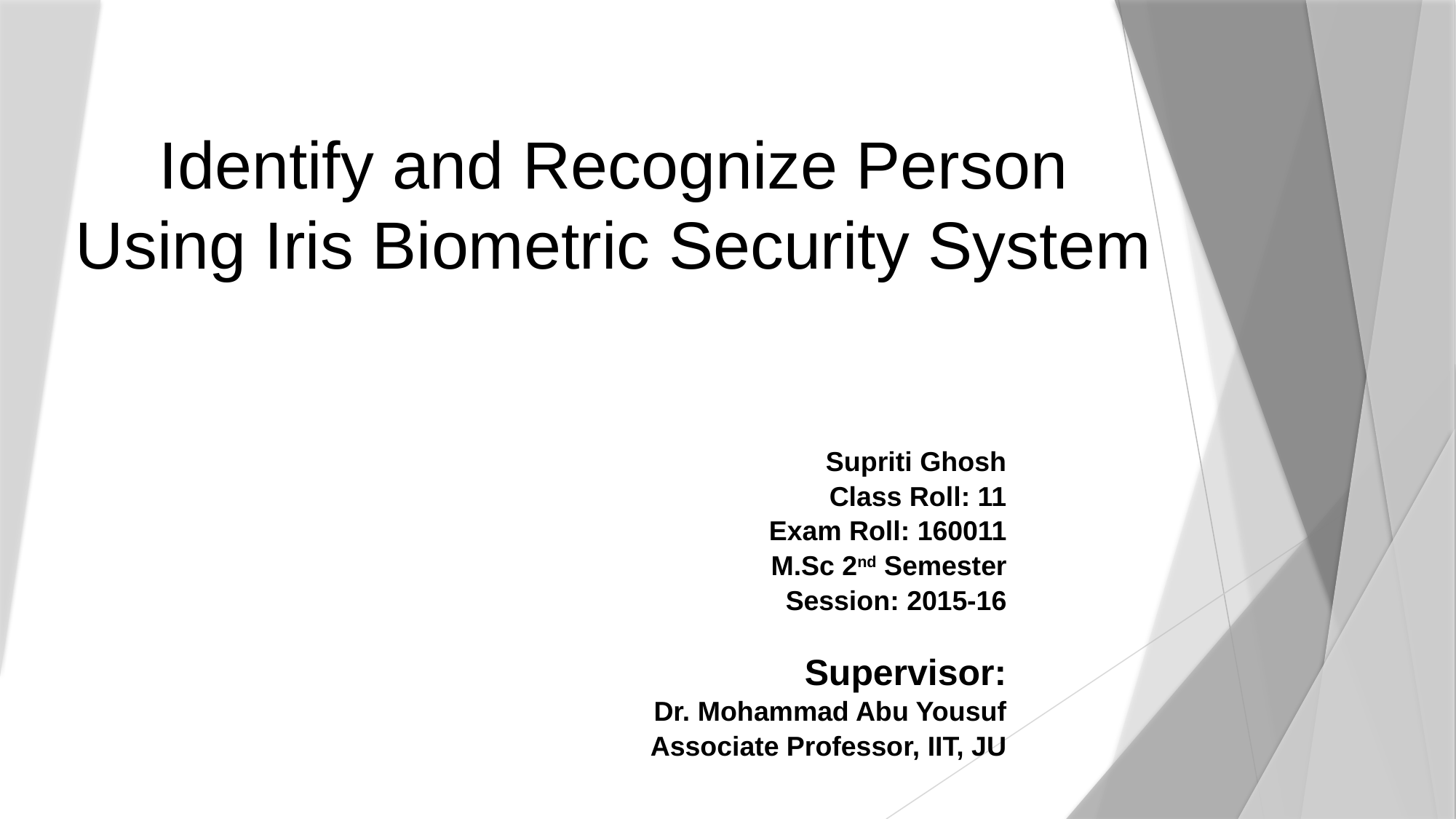

# Identify and Recognize Person Using Iris Biometric Security System
Supriti Ghosh
Class Roll: 11
Exam Roll: 160011
M.Sc 2nd Semester
Session: 2015-16

Supervisor:
Dr. Mohammad Abu Yousuf
Associate Professor, IIT, JU